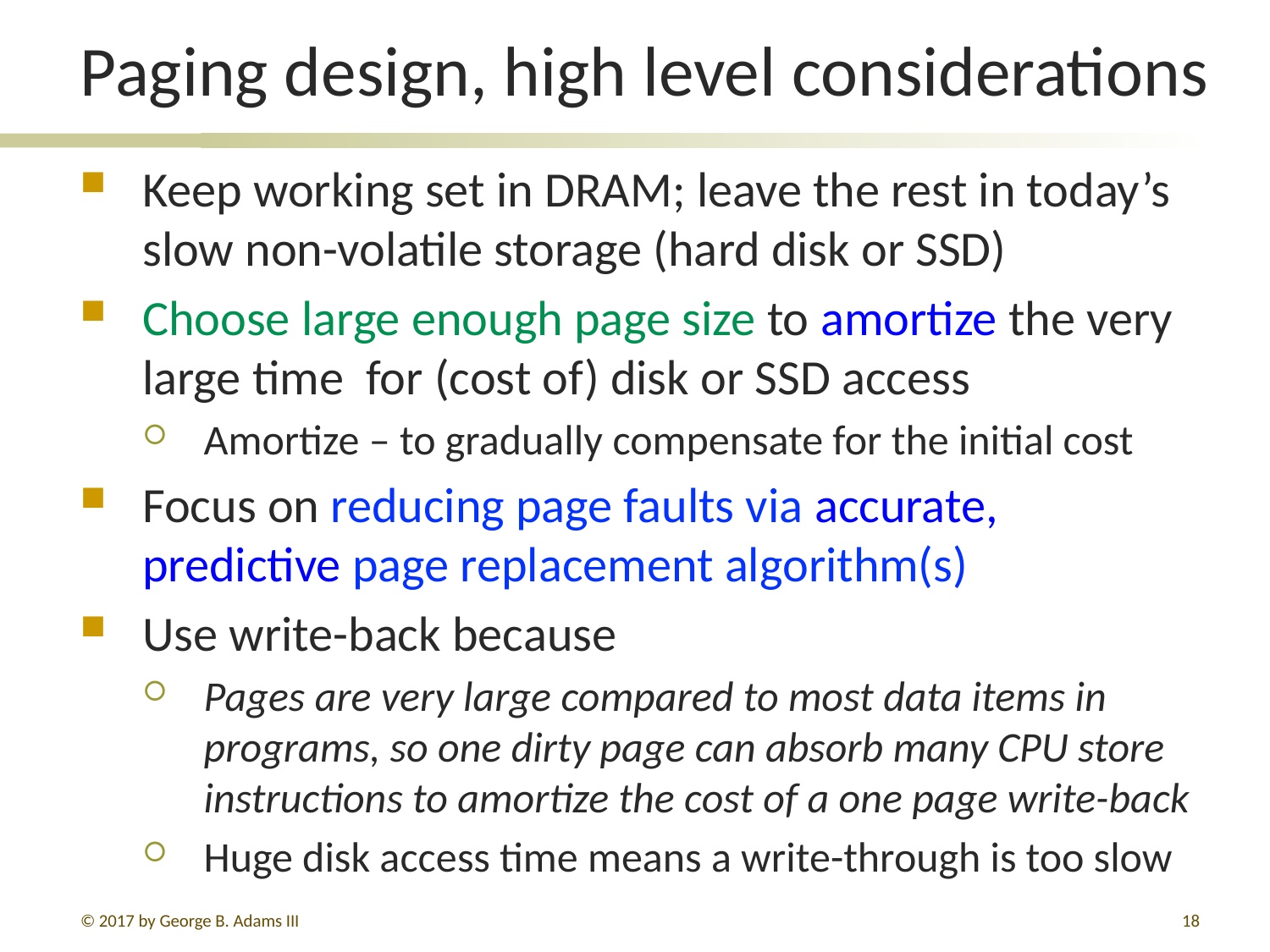

# Paging design, high level considerations
Keep working set in DRAM; leave the rest in today’s slow non-volatile storage (hard disk or SSD)
Choose large enough page size to amortize the very large time  for (cost of) disk or SSD access
Amortize – to gradually compensate for the initial cost
Focus on reducing page faults via accurate, predictive page replacement algorithm(s)
Use write-back because
Pages are very large compared to most data items in programs, so one dirty page can absorb many CPU store instructions to amortize the cost of a one page write-back
Huge disk access time means a write-through is too slow
© 2017 by George B. Adams III
18